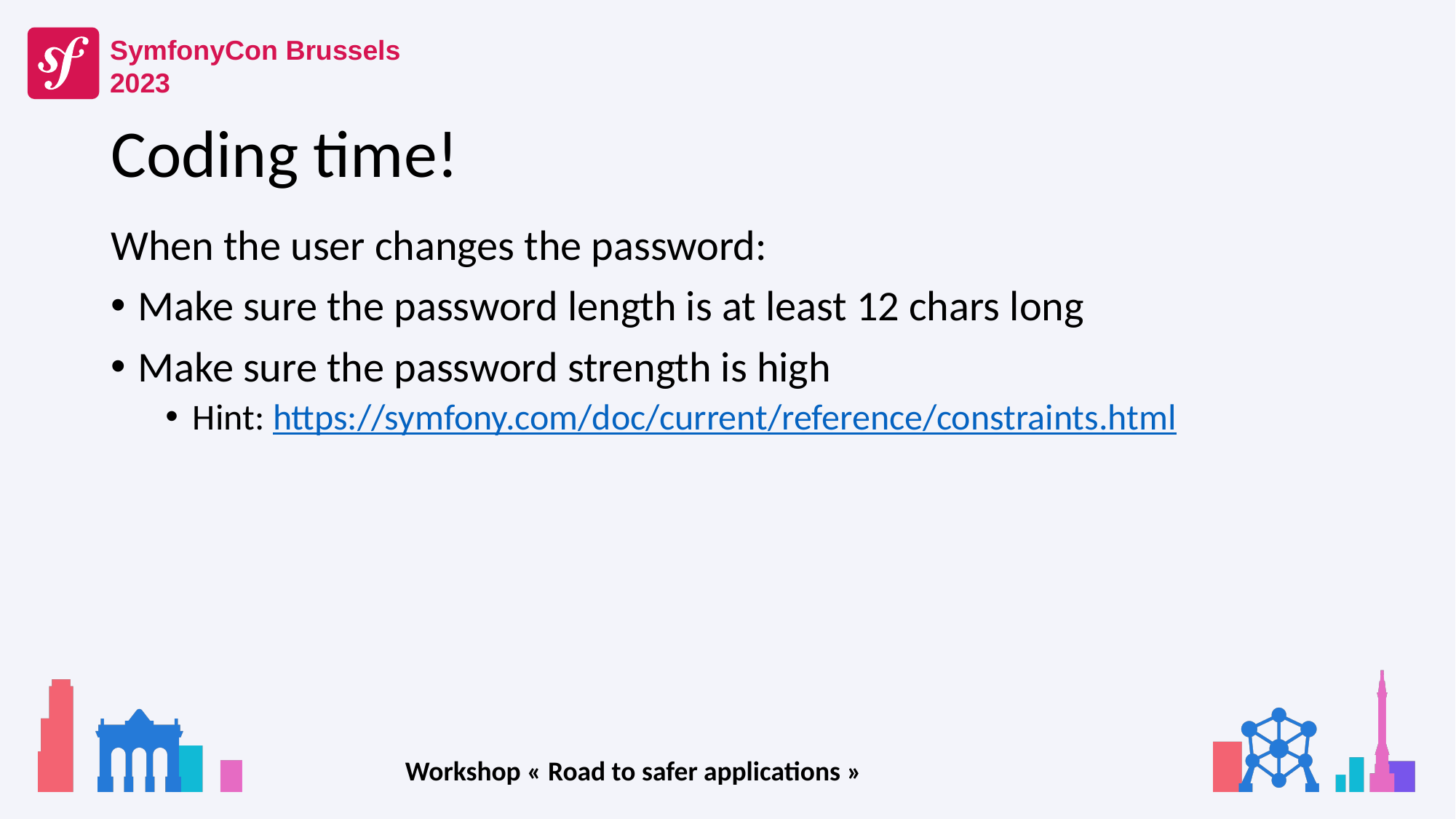

# Coding time!
When the user changes the password:
Make sure the password length is at least 12 chars long
Make sure the password strength is high
Hint: https://symfony.com/doc/current/reference/constraints.html